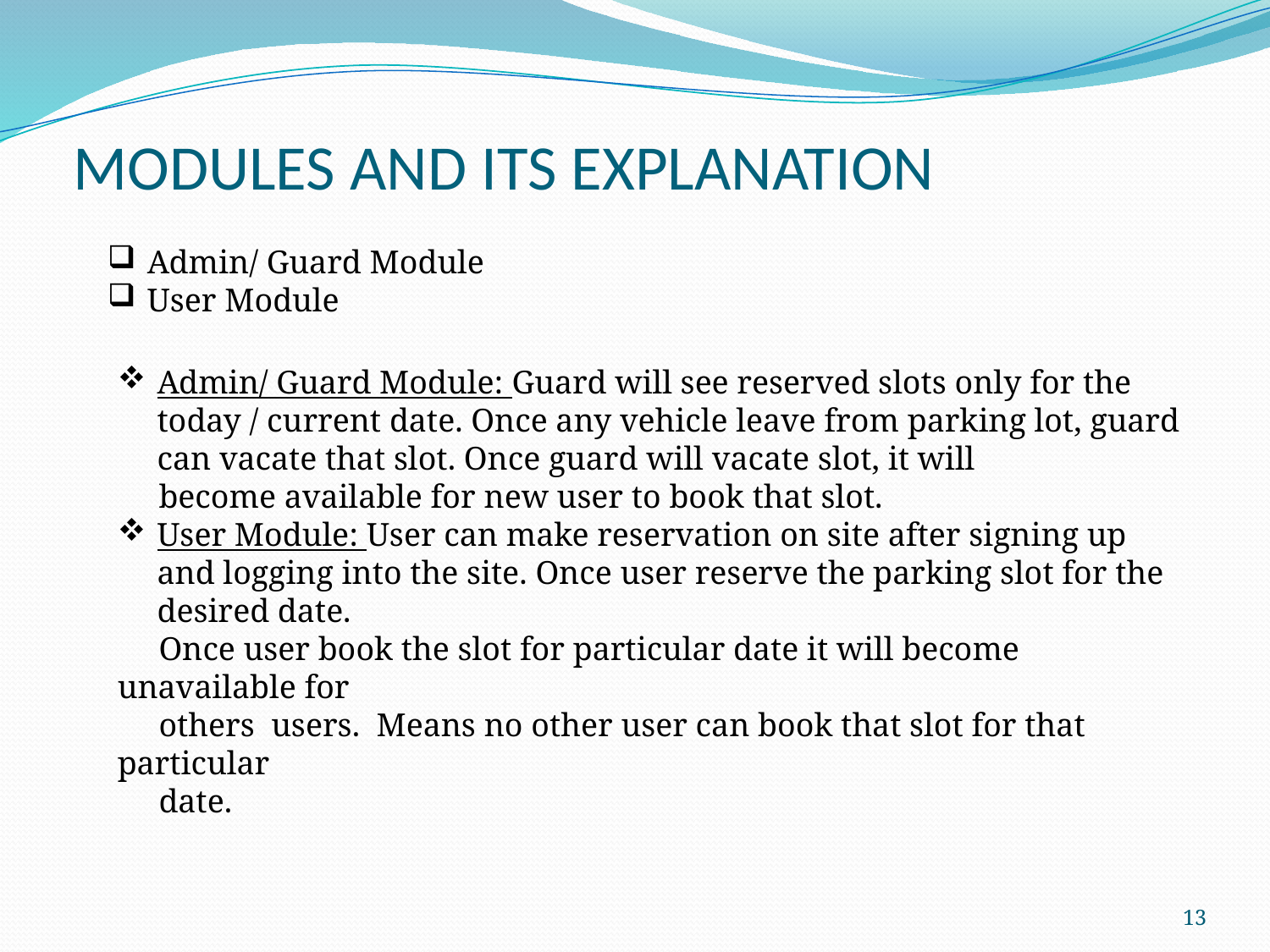

# MODULES AND ITS EXPLANATION
Admin/ Guard Module
User Module

Admin/ Guard Module: Guard will see reserved slots only for the today / current date. Once any vehicle leave from parking lot, guard can vacate that slot. Once guard will vacate slot, it will
     become available for new user to book that slot.
User Module: User can make reservation on site after signing up and logging into the site. Once user reserve the parking slot for the desired date.
     Once user book the slot for particular date it will become unavailable for
     others  users.  Means no other user can book that slot for that particular
     date.

13